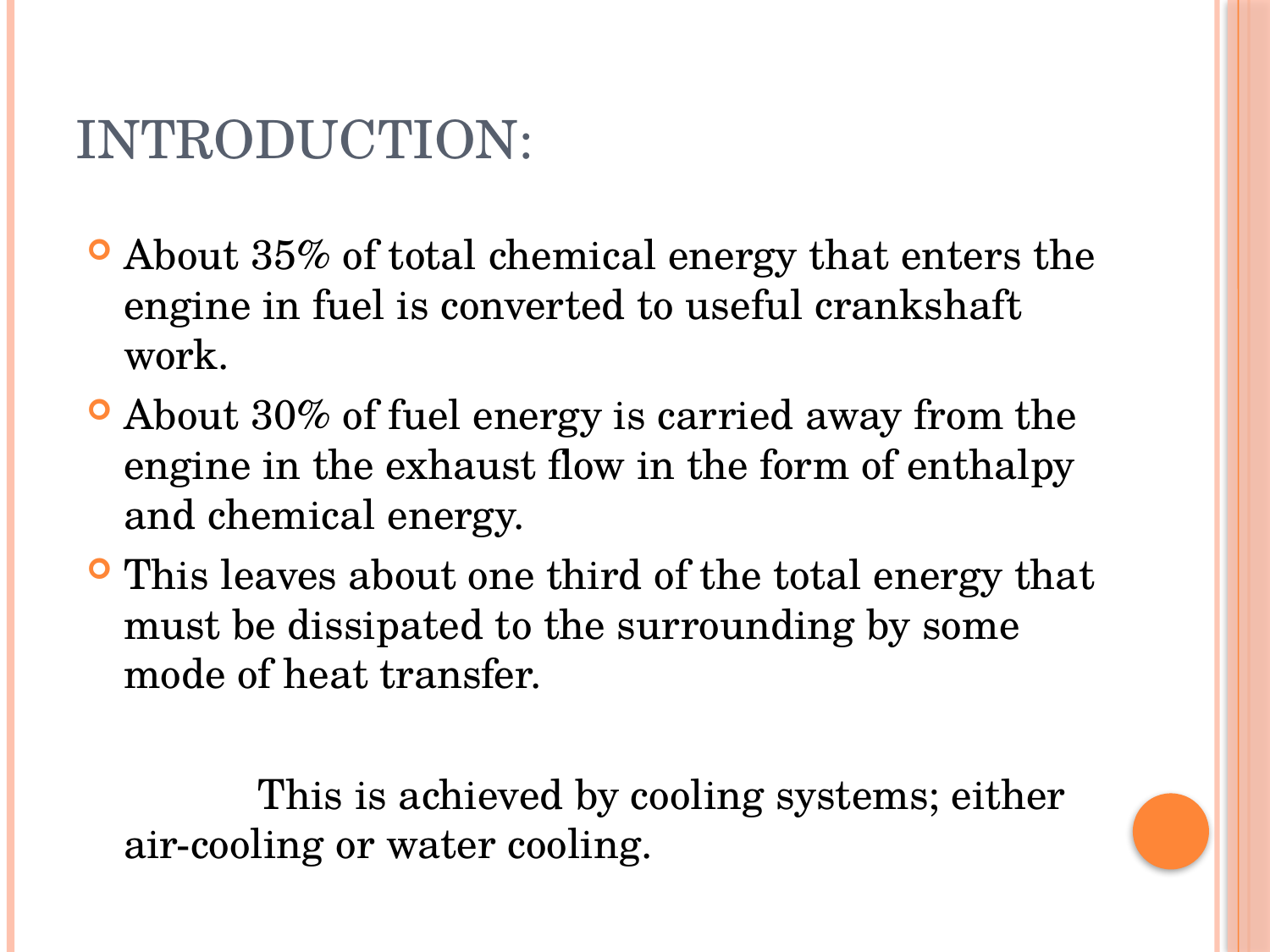

# Introduction:
About 35% of total chemical energy that enters the engine in fuel is converted to useful crankshaft work.
About 30% of fuel energy is carried away from the engine in the exhaust flow in the form of enthalpy and chemical energy.
This leaves about one third of the total energy that must be dissipated to the surrounding by some mode of heat transfer.

               This is achieved by cooling systems; either air-cooling or water cooling.